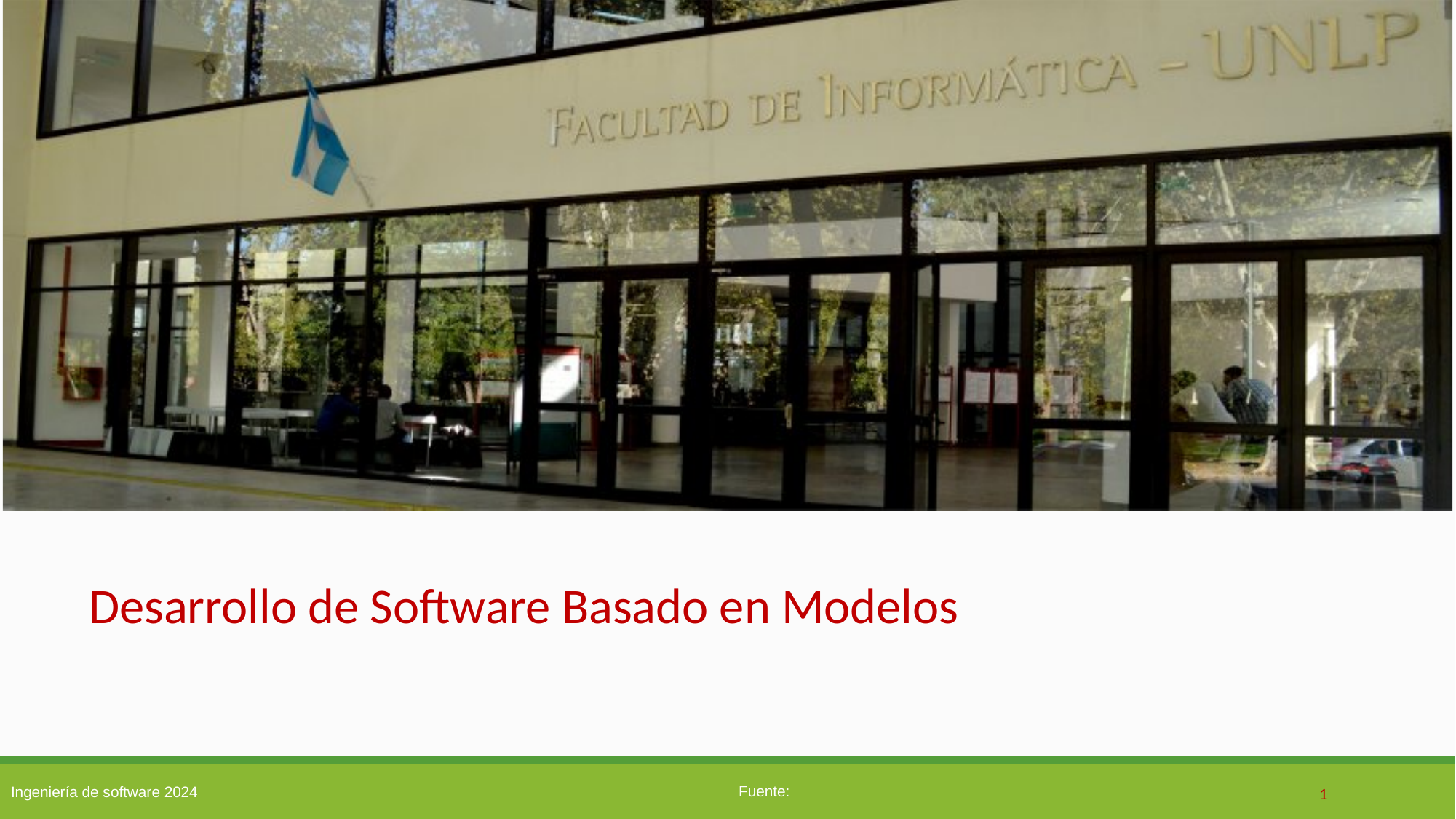

# Desarrollo de Software Basado en Modelos

1